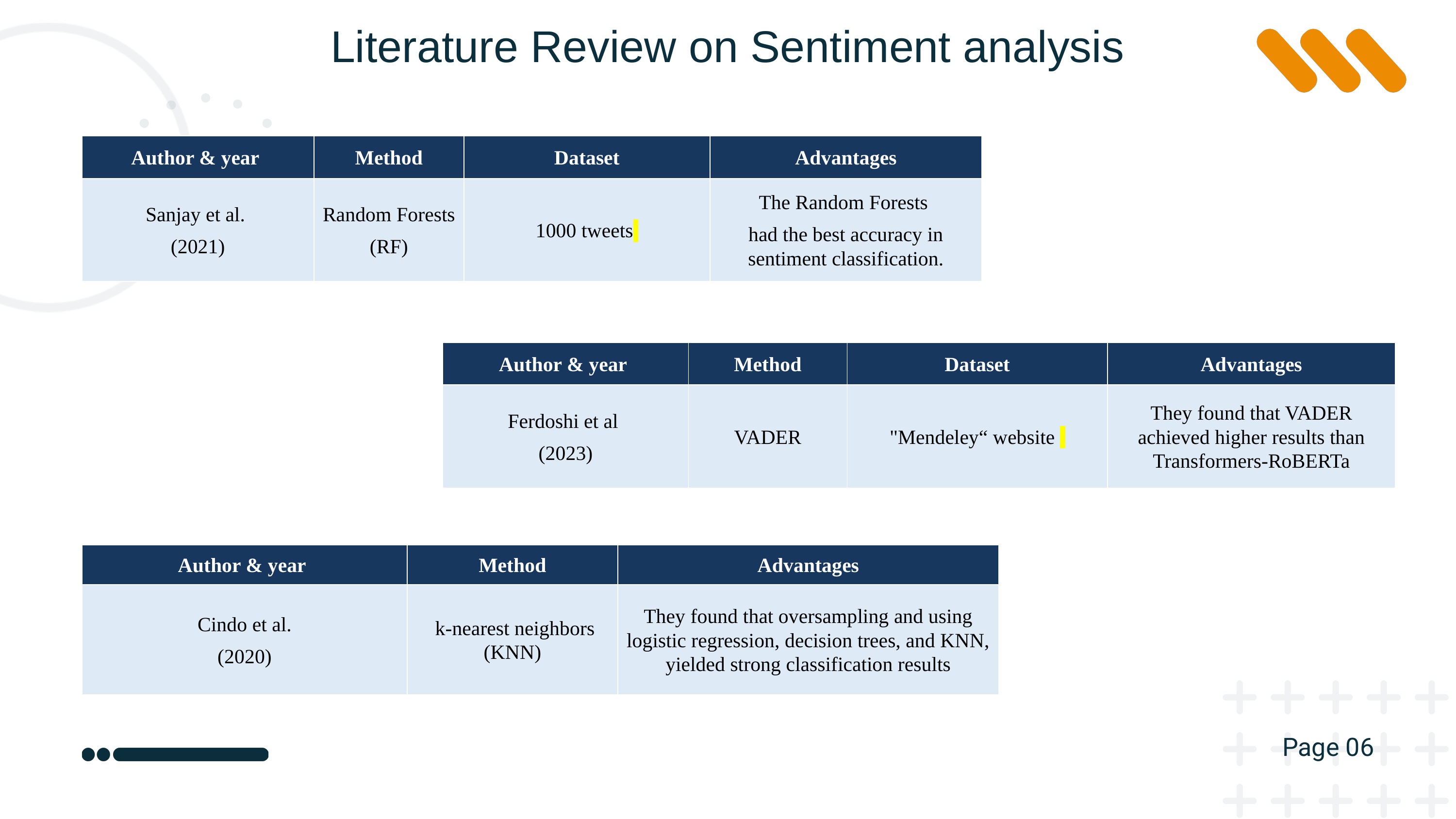

Literature Review on Sentiment analysis

| Author & year | Method | Dataset | Advantages |
| --- | --- | --- | --- |
| Sanjay et al. (2021) | Random Forests (RF) | 1000 tweets | The Random Forests had the best accuracy in sentiment classification. |
| Author & year | Method | Dataset | Advantages |
| --- | --- | --- | --- |
| Ferdoshi et al (2023) | VADER | "Mendeley“ website | They found that VADER achieved higher results than Transformers-RoBERTa |
| Author & year | Method | Advantages |
| --- | --- | --- |
| Cindo et al. (2020) | k-nearest neighbors (KNN) | They found that oversampling and using logistic regression, decision trees, and KNN, yielded strong classification results |

Page 06